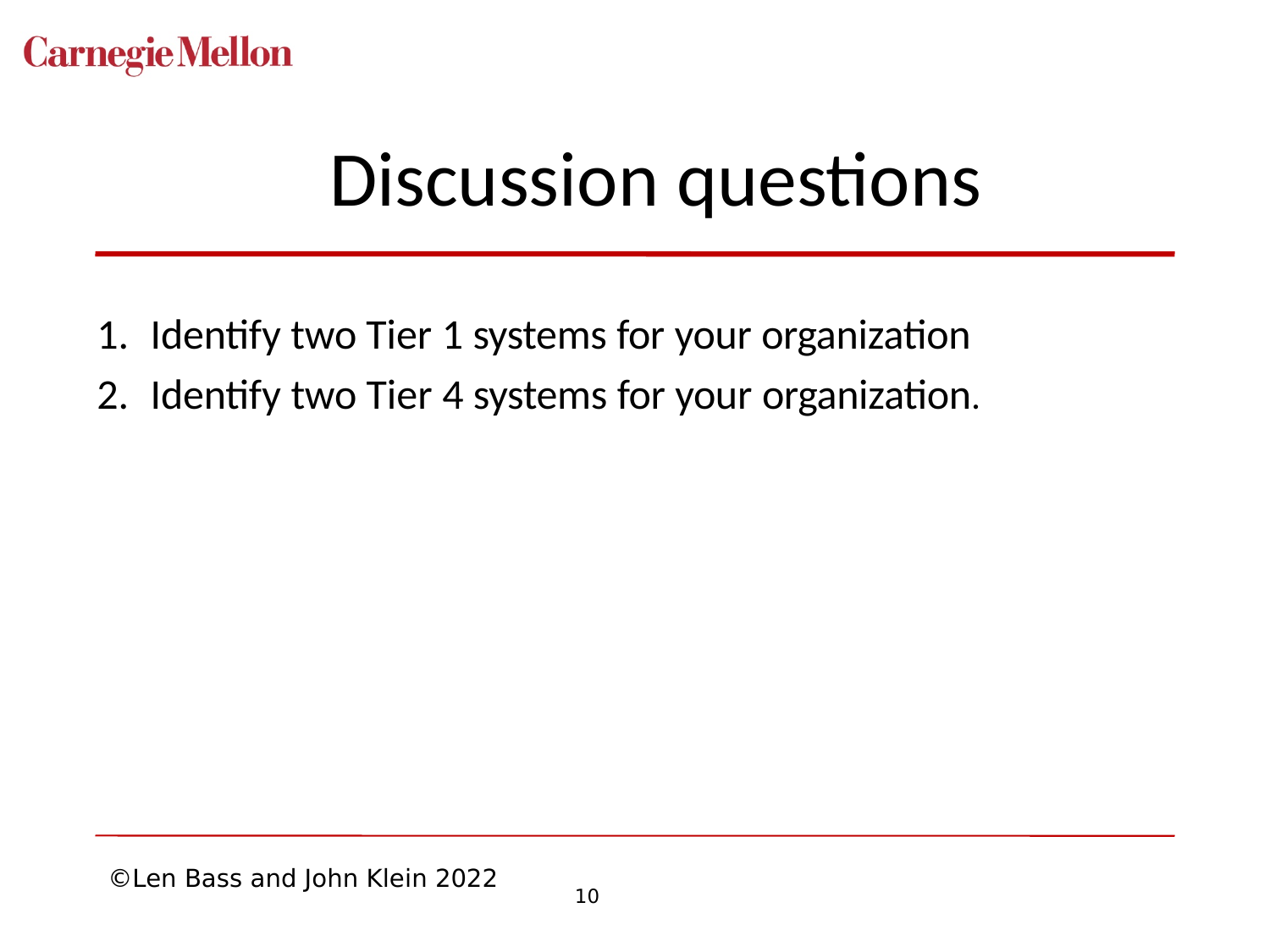

# Discussion questions
Identify two Tier 1 systems for your organization
Identify two Tier 4 systems for your organization.
10